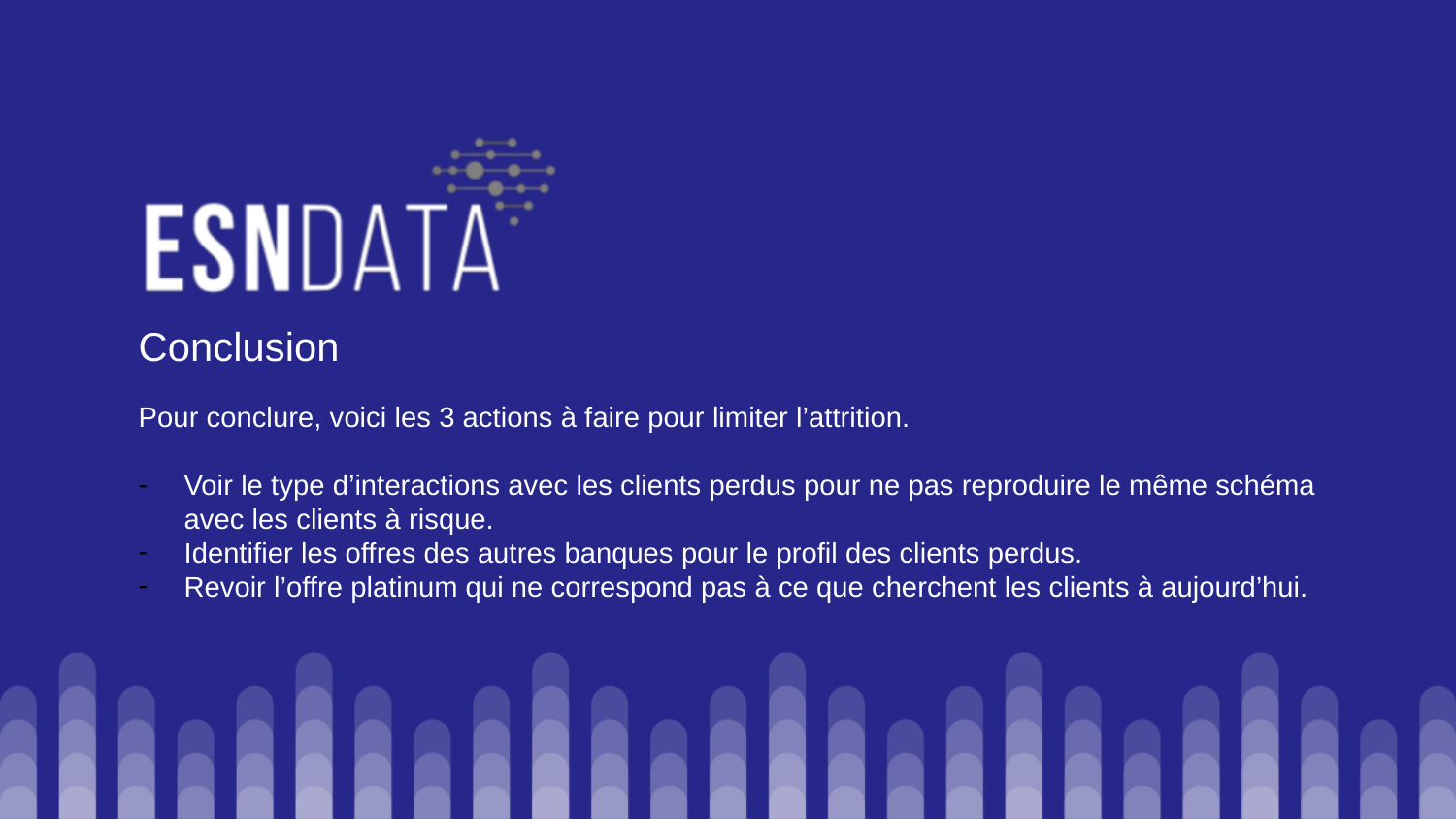

Conclusion
Pour conclure, voici les 3 actions à faire pour limiter l’attrition.

Voir le type d’interactions avec les clients perdus pour ne pas reproduire le même schéma avec les clients à risque.
Identifier les offres des autres banques pour le profil des clients perdus.
Revoir l’offre platinum qui ne correspond pas à ce que cherchent les clients à aujourd’hui.